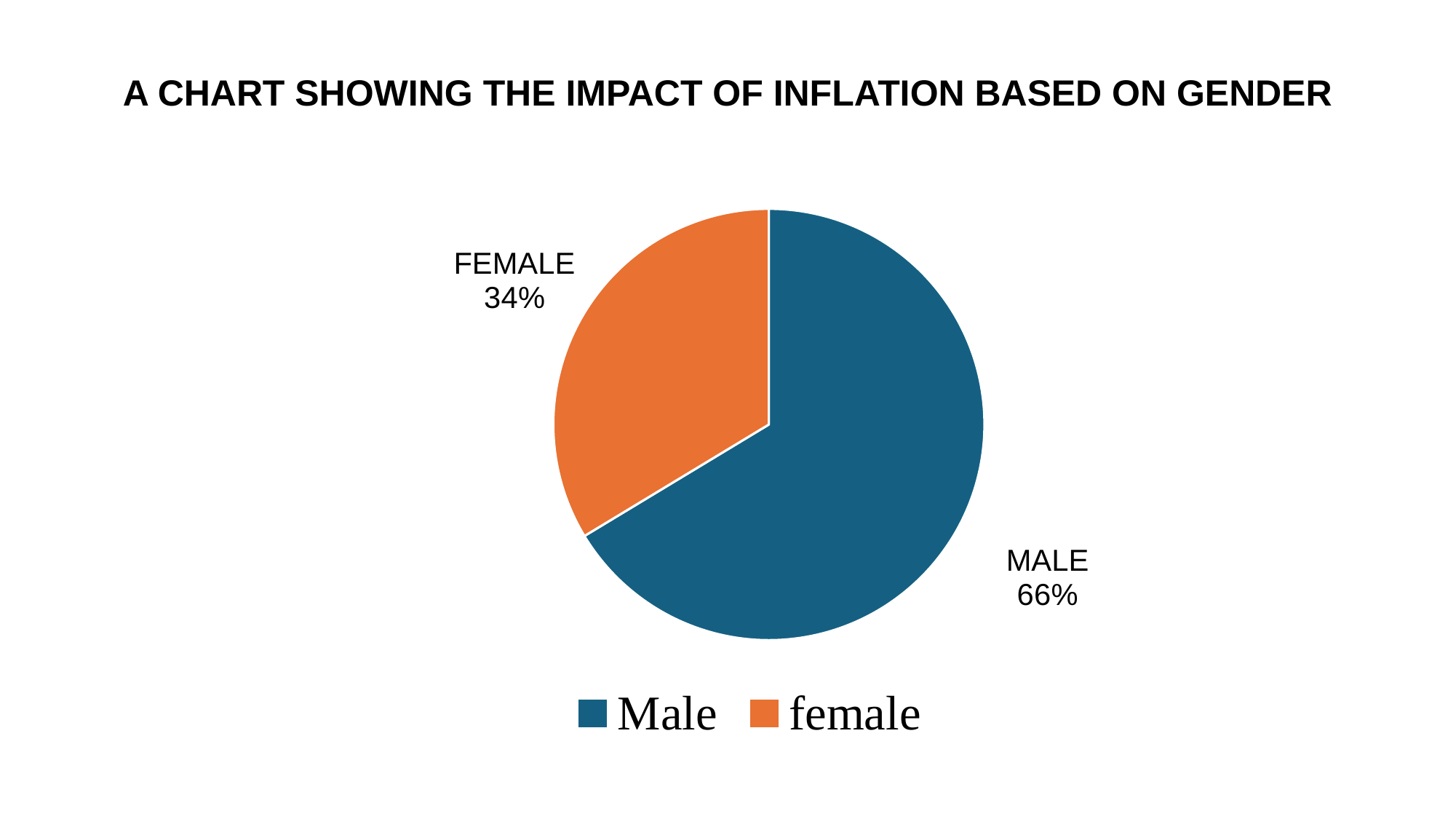

A CHART SHOWING THE IMPACT OF INFLATION BASED ON GENDER

### Chart

| Category |  |
|---|---|
| Male | 0.6634615384615384 |
| female | 0.33653846153846156 |